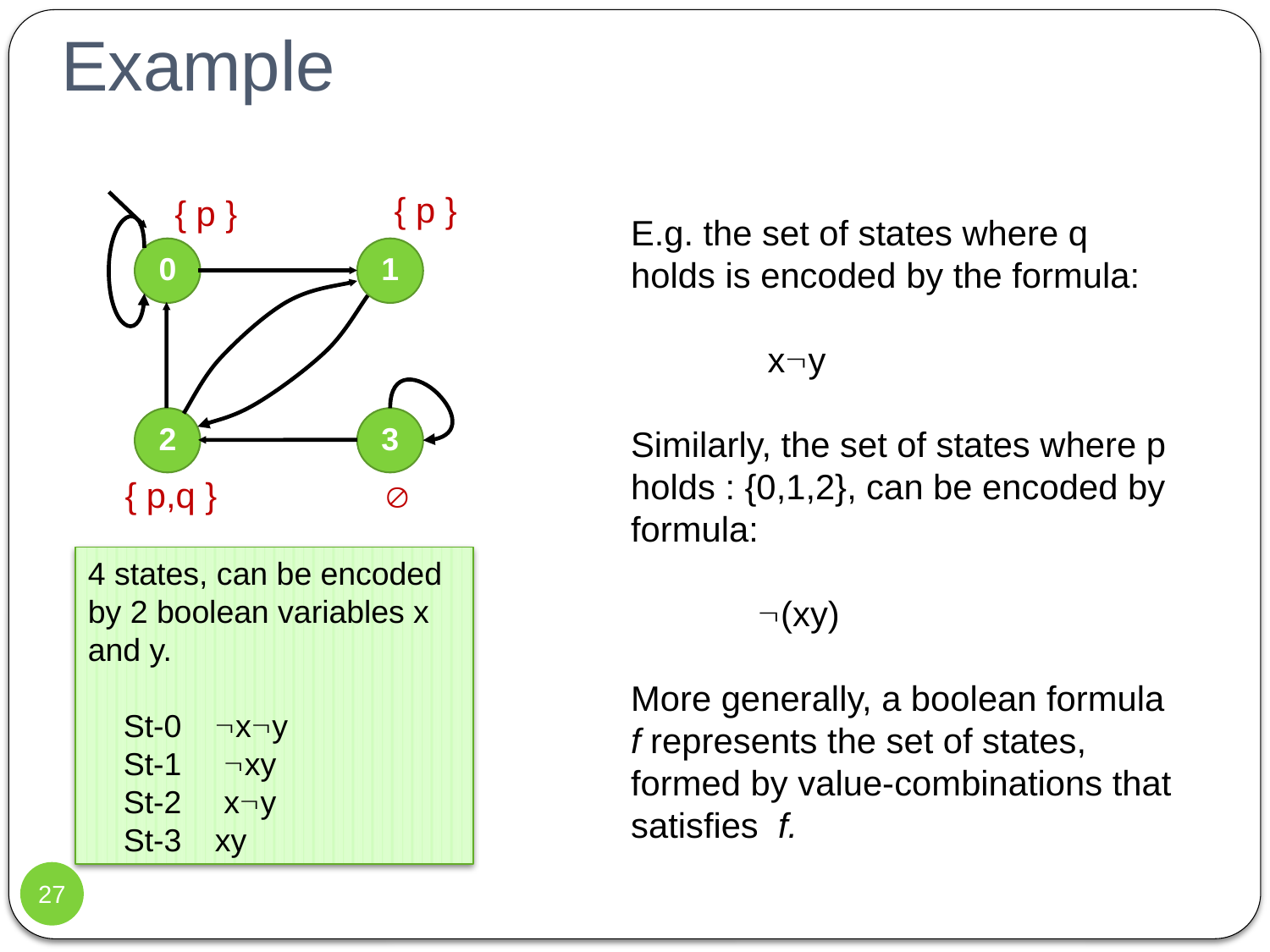

# Example
{ p }
{ p }

0
1

2
3

∅
{ p,q }
E.g. the set of states where q holds is encoded by the formula:
	 x¬y

Similarly, the set of states where p holds : {0,1,2}, can be encoded by formula:
	¬(xy)
More generally, a boolean formula f represents the set of states, formed by value-combinations that satisfies  f.
4 states, can be encoded by 2 boolean variables x and y.

    St-0	¬x¬y
    St-1	 ¬xy
    St-2	 x¬y
    St-3	xy
27